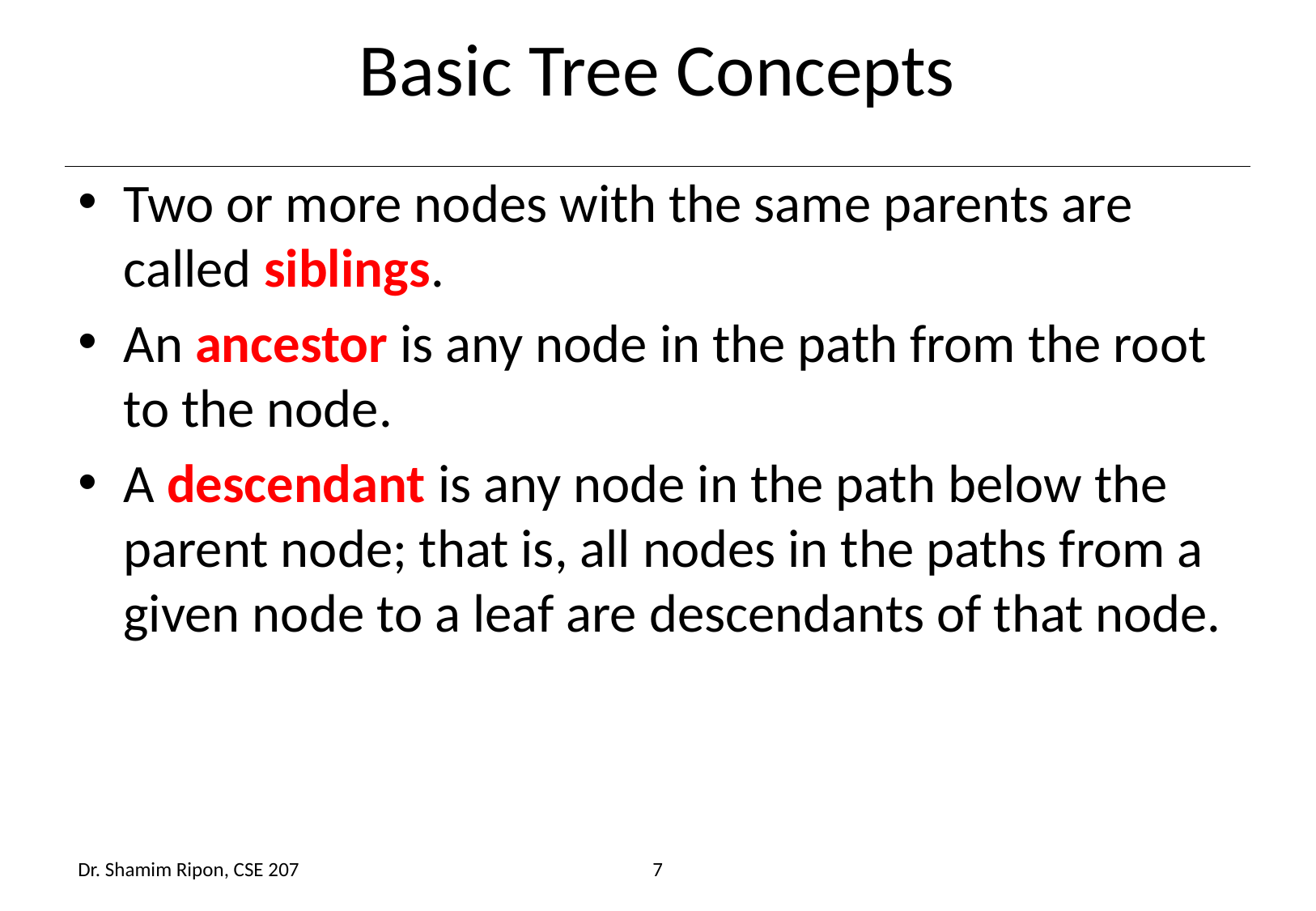

# Basic Tree Concepts
Two or more nodes with the same parents are called siblings.
An ancestor is any node in the path from the root to the node.
A descendant is any node in the path below the parent node; that is, all nodes in the paths from a given node to a leaf are descendants of that node.
Dr. Shamim Ripon, CSE 207
7